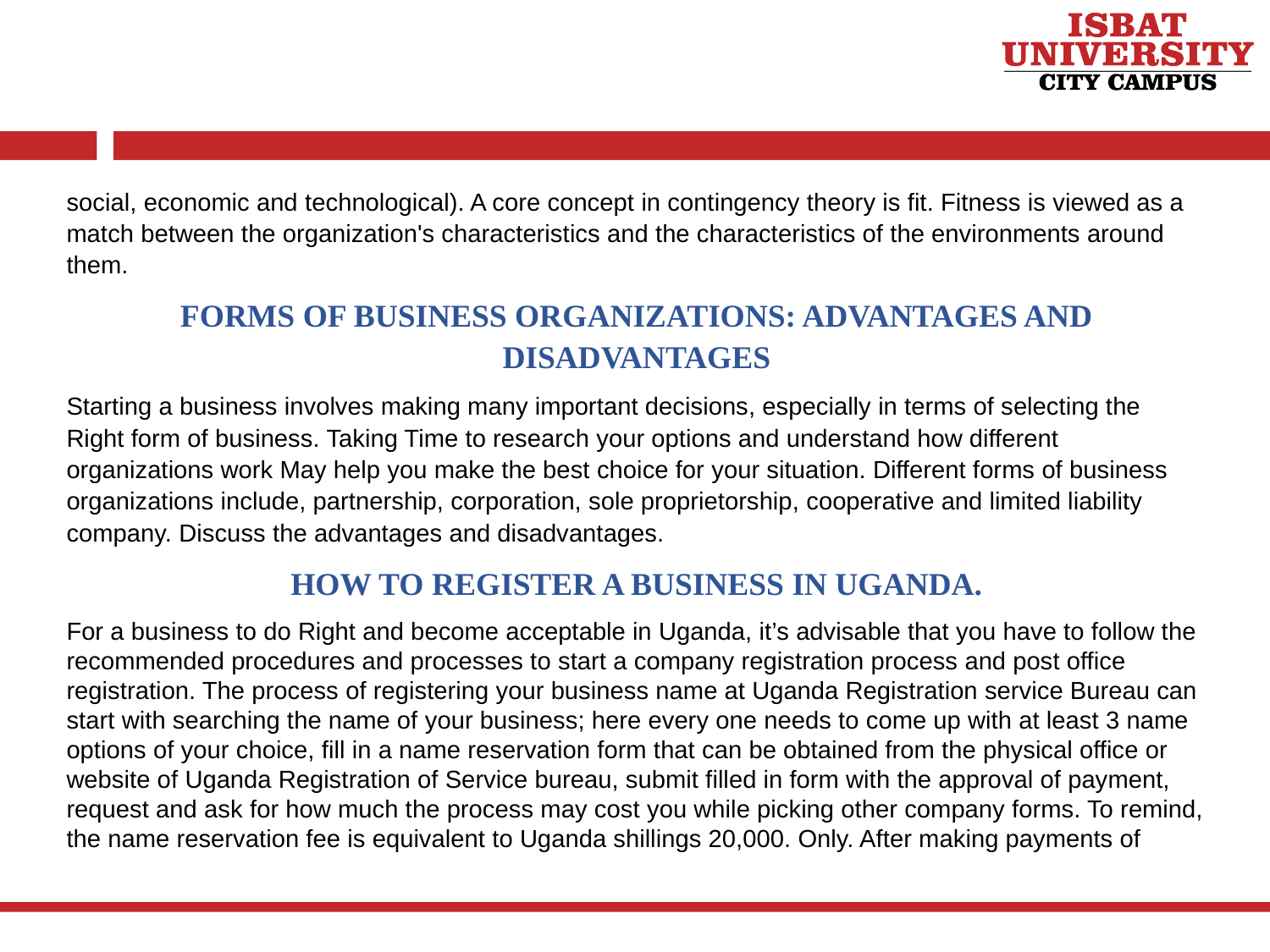

social, economic and technological). A core concept in contingency theory is fit. Fitness is viewed as a match between the organization's characteristics and the characteristics of the environments around them.
FORMS OF BUSINESS ORGANIZATIONS: ADVANTAGES AND DISADVANTAGES
Starting a business involves making many important decisions, especially in terms of selecting the Right form of business. Taking Time to research your options and understand how different organizations work May help you make the best choice for your situation. Different forms of business organizations include, partnership, corporation, sole proprietorship, cooperative and limited liability company. Discuss the advantages and disadvantages.
HOW TO REGISTER A BUSINESS IN UGANDA.
For a business to do Right and become acceptable in Uganda, it’s advisable that you have to follow the recommended procedures and processes to start a company registration process and post office registration. The process of registering your business name at Uganda Registration service Bureau can start with searching the name of your business; here every one needs to come up with at least 3 name options of your choice, fill in a name reservation form that can be obtained from the physical office or website of Uganda Registration of Service bureau, submit filled in form with the approval of payment, request and ask for how much the process may cost you while picking other company forms. To remind, the name reservation fee is equivalent to Uganda shillings 20,000. Only. After making payments of